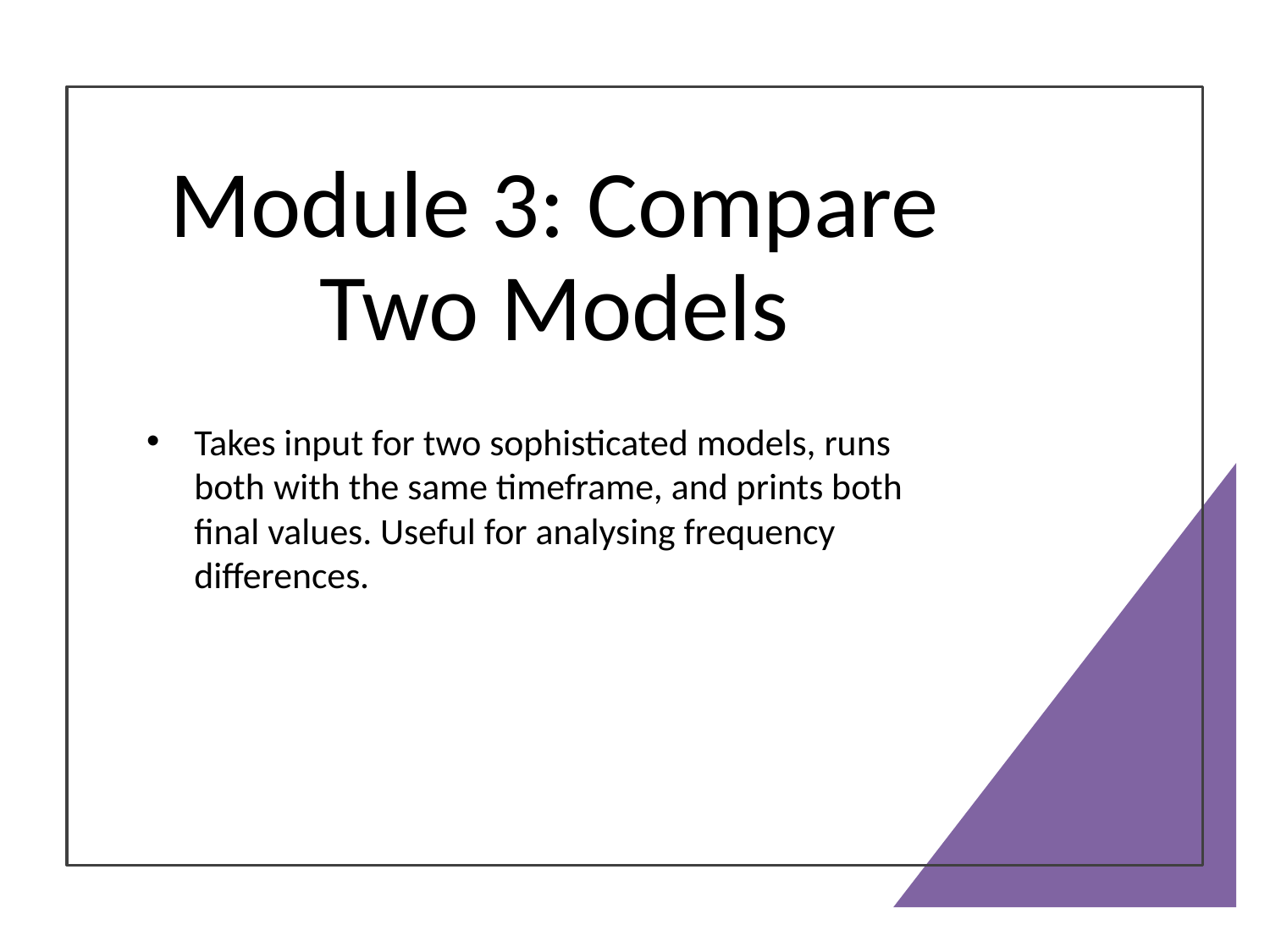

# Module 3: Compare Two Models
Takes input for two sophisticated models, runs both with the same timeframe, and prints both final values. Useful for analysing frequency differences.